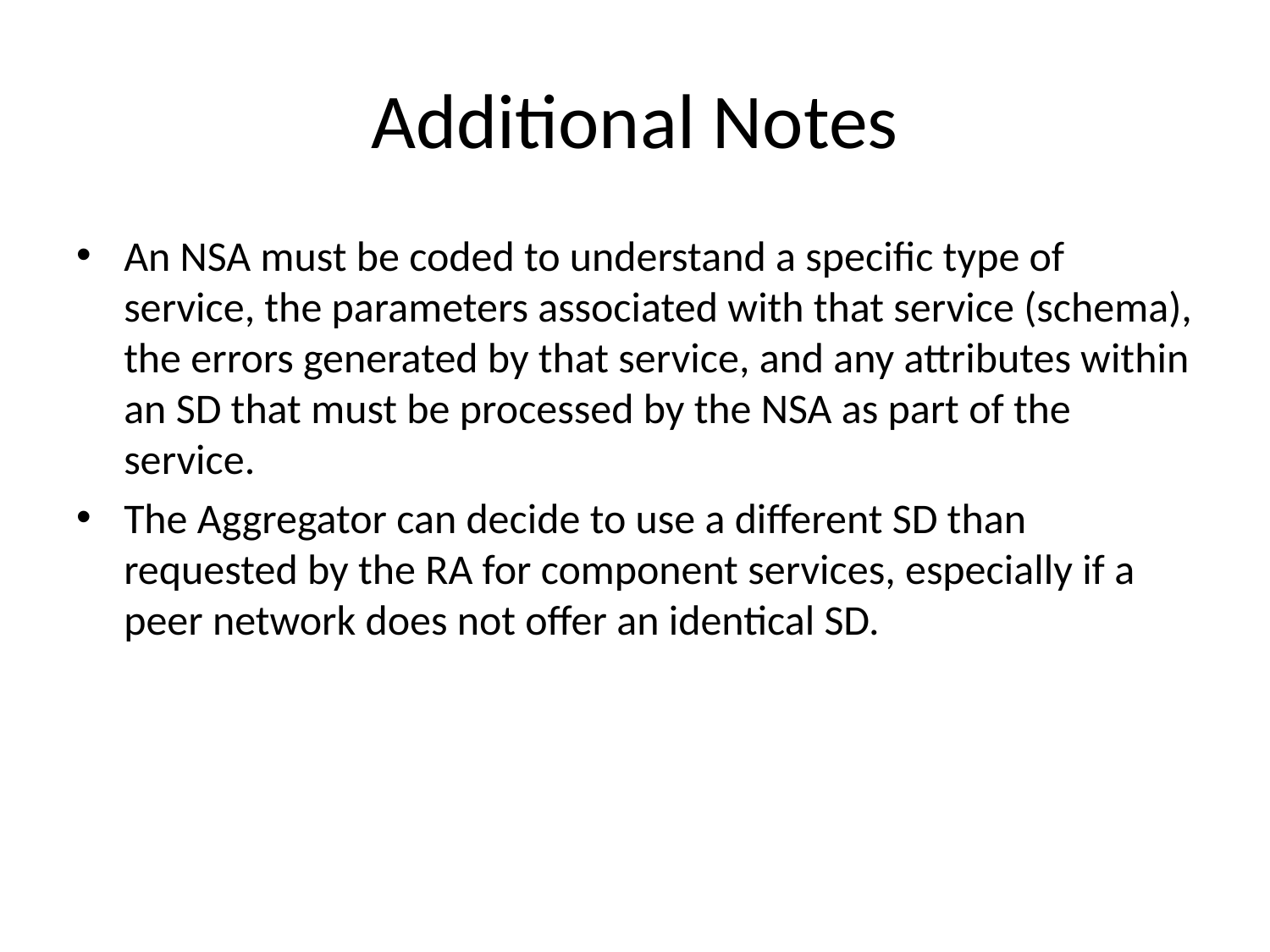

# Additional Notes
An NSA must be coded to understand a specific type of service, the parameters associated with that service (schema), the errors generated by that service, and any attributes within an SD that must be processed by the NSA as part of the service.
The Aggregator can decide to use a different SD than requested by the RA for component services, especially if a peer network does not offer an identical SD.